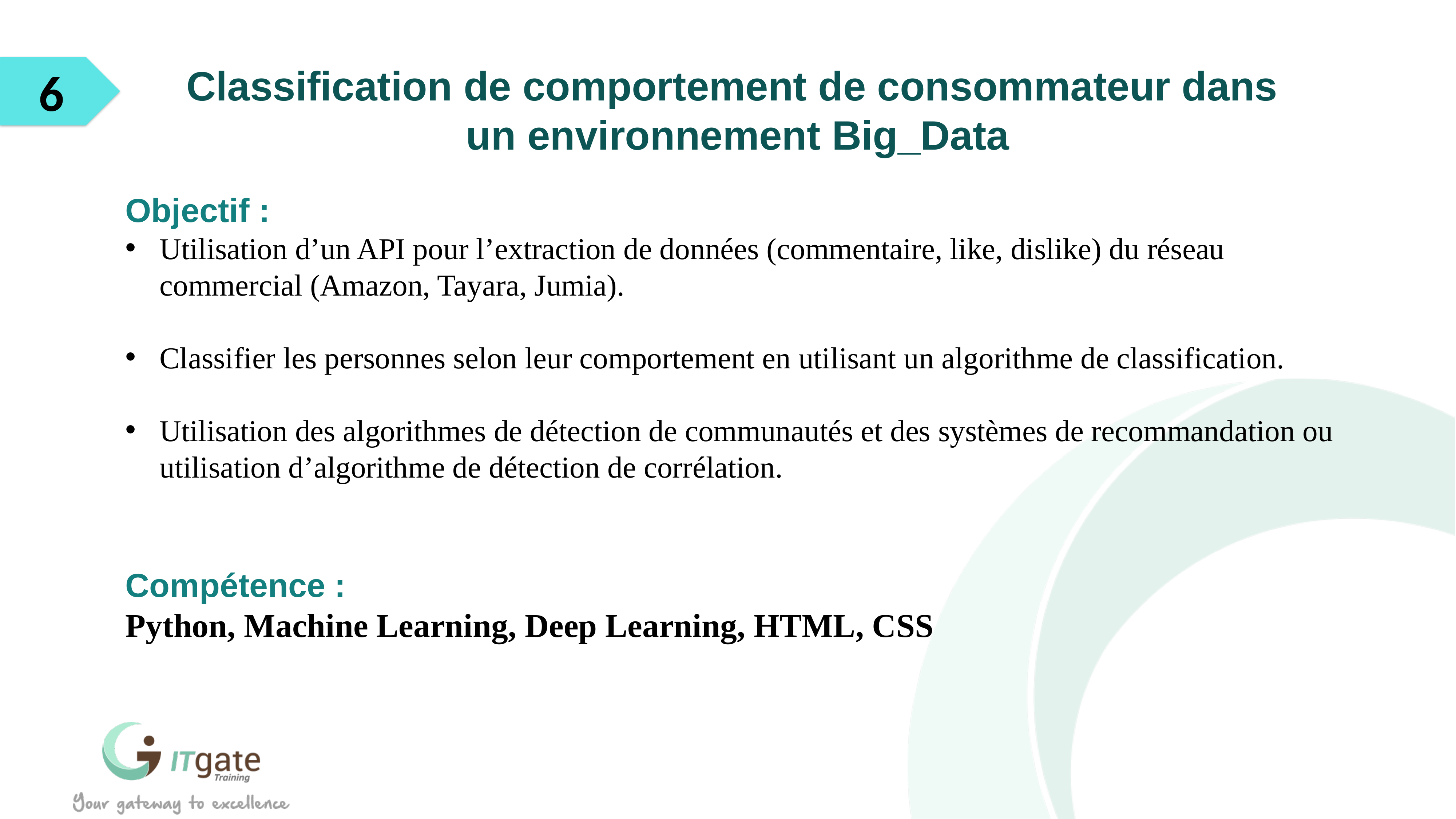

6
Classification de comportement de consommateur dans
un environnement Big_Data
Objectif :
Utilisation d’un API pour l’extraction de données (commentaire, like, dislike) du réseau commercial (Amazon, Tayara, Jumia).

Classifier les personnes selon leur comportement en utilisant un algorithme de classification.

Utilisation des algorithmes de détection de communautés et des systèmes de recommandation ou utilisation d’algorithme de détection de corrélation.

Compétence :
Python, Machine Learning, Deep Learning, HTML, CSS